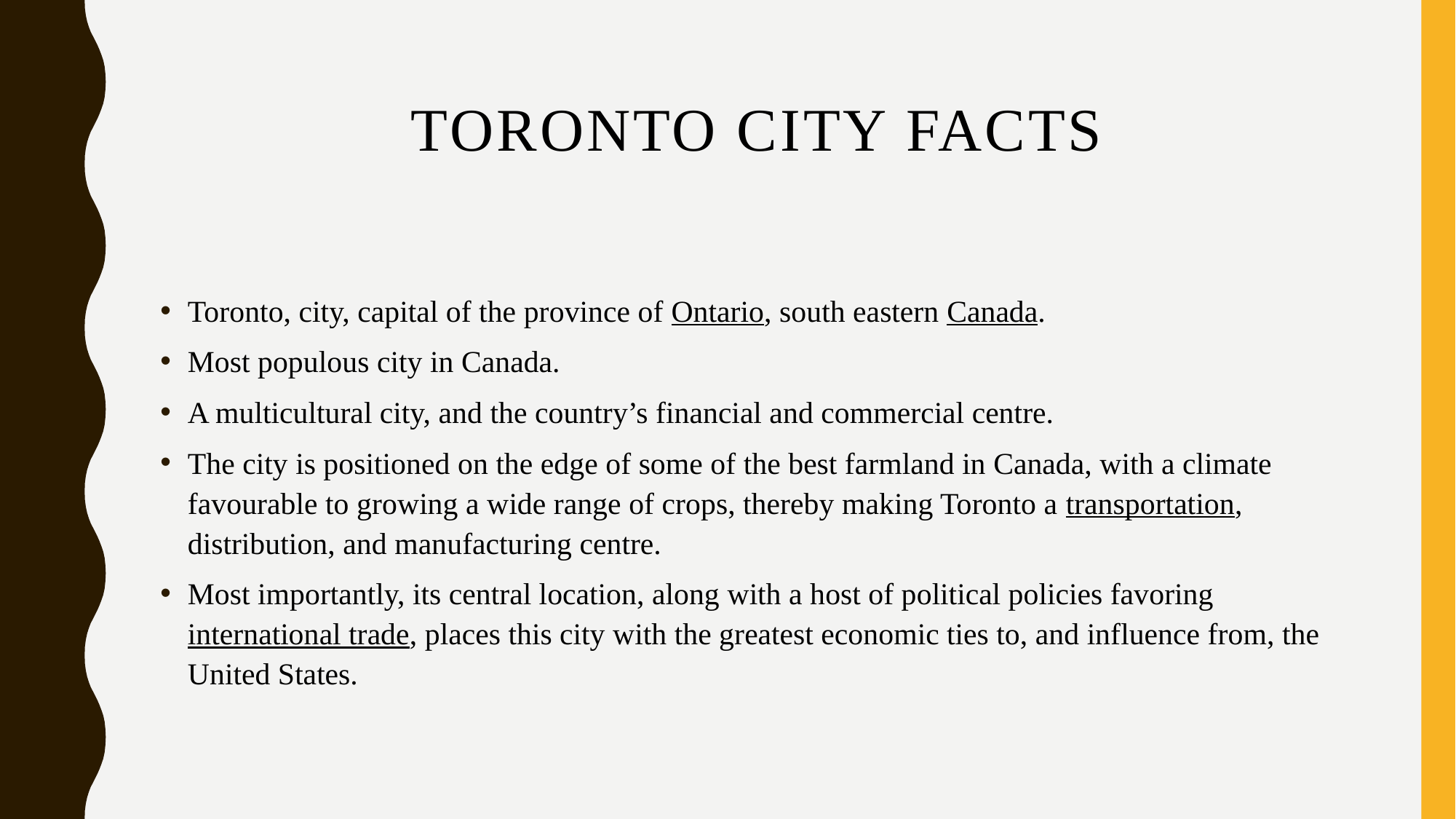

# Toronto City facts
Toronto, city, capital of the province of Ontario, south eastern Canada.
Most populous city in Canada.
A multicultural city, and the country’s financial and commercial centre.
The city is positioned on the edge of some of the best farmland in Canada, with a climate favourable to growing a wide range of crops, thereby making Toronto a transportation, distribution, and manufacturing centre.
Most importantly, its central location, along with a host of political policies favoring international trade, places this city with the greatest economic ties to, and influence from, the United States.